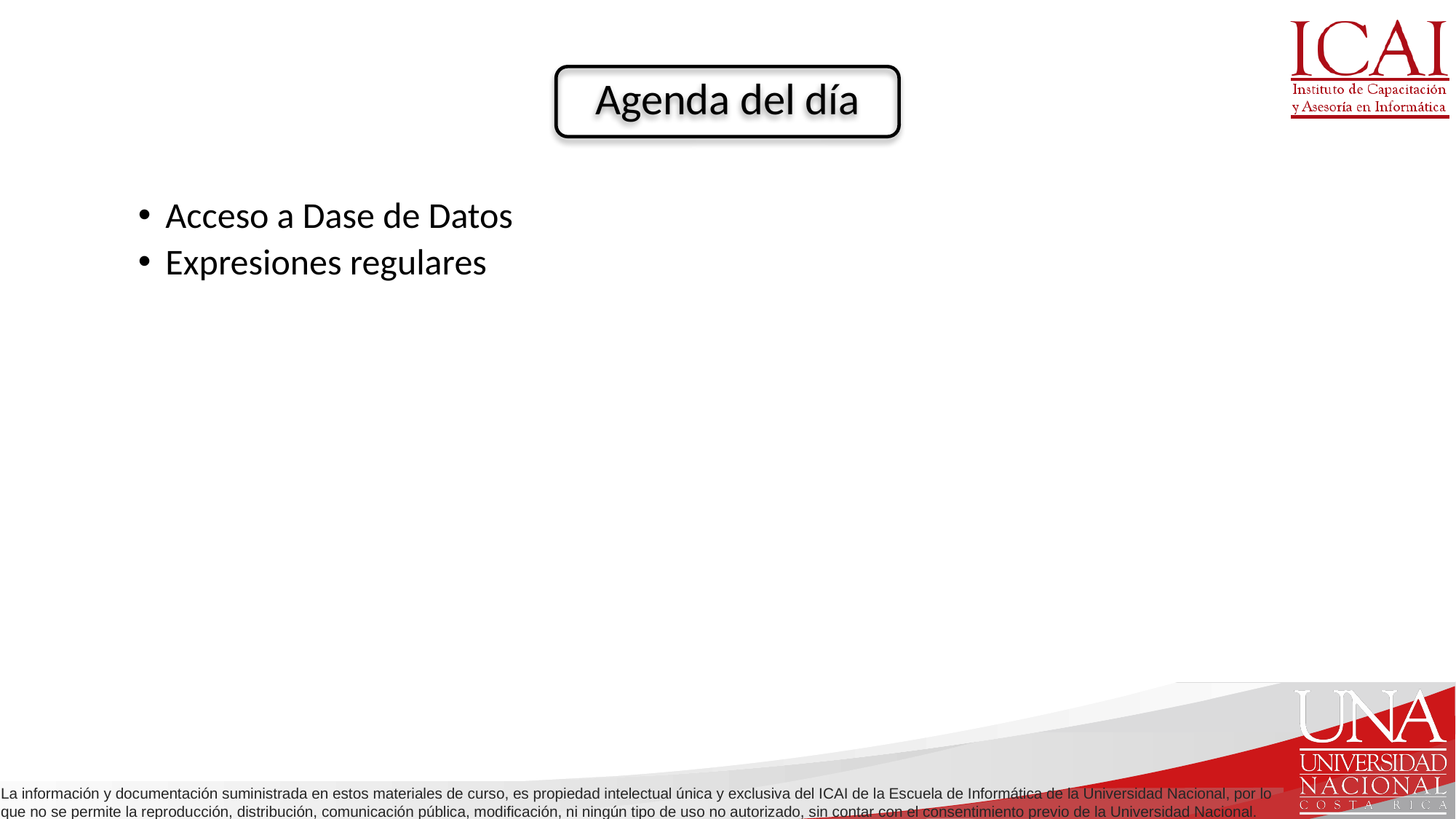

Agenda del día
Acceso a Dase de Datos
Expresiones regulares